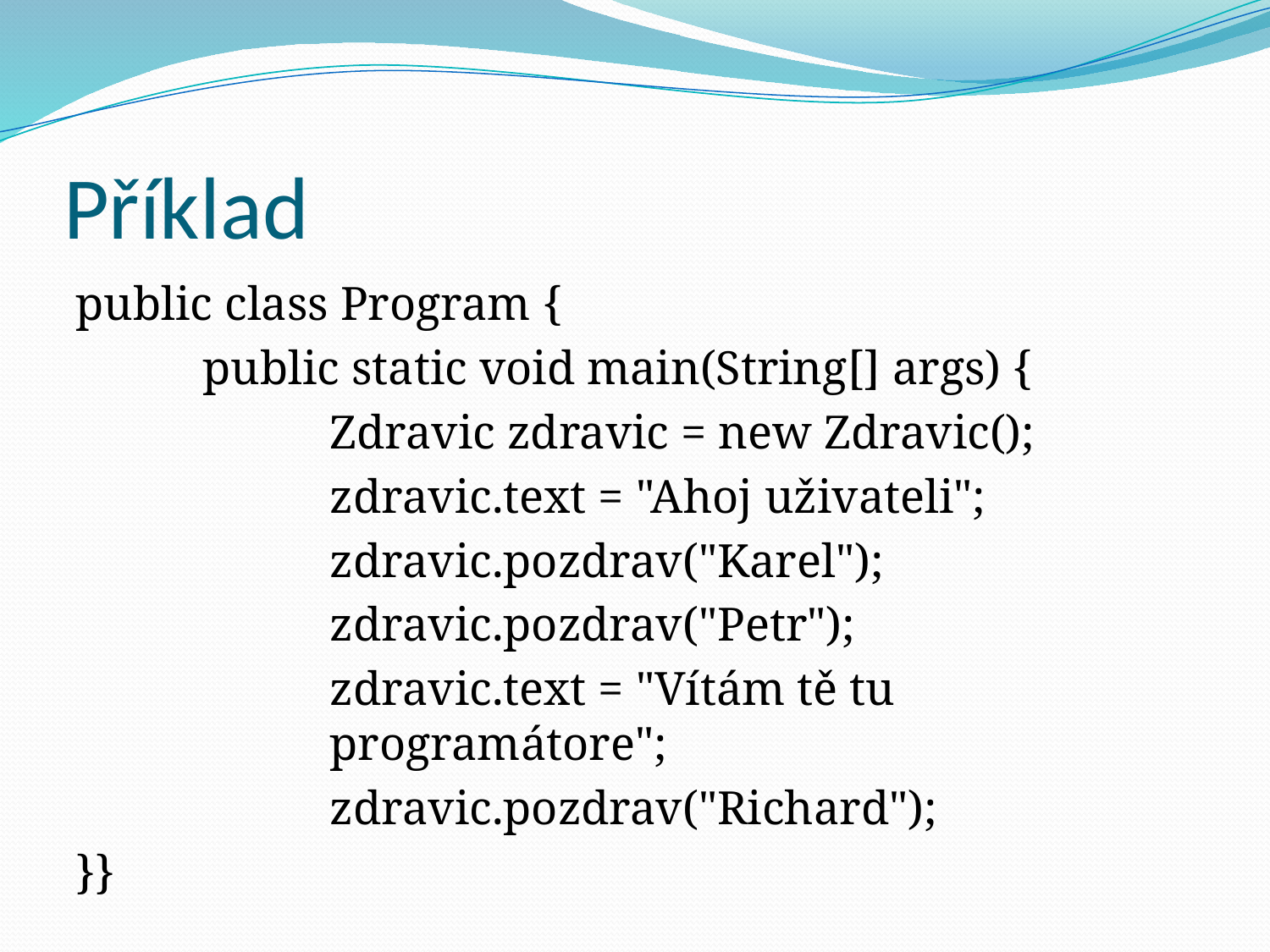

# Příklad
public class Program {
	public static void main(String[] args) {
		Zdravic zdravic = new Zdravic();
		zdravic.text = "Ahoj uživateli";
zdravic.pozdrav("Karel");
zdravic.pozdrav("Petr");
zdravic.text = "Vítám tě tu programátore";
zdravic.pozdrav("Richard");
}}